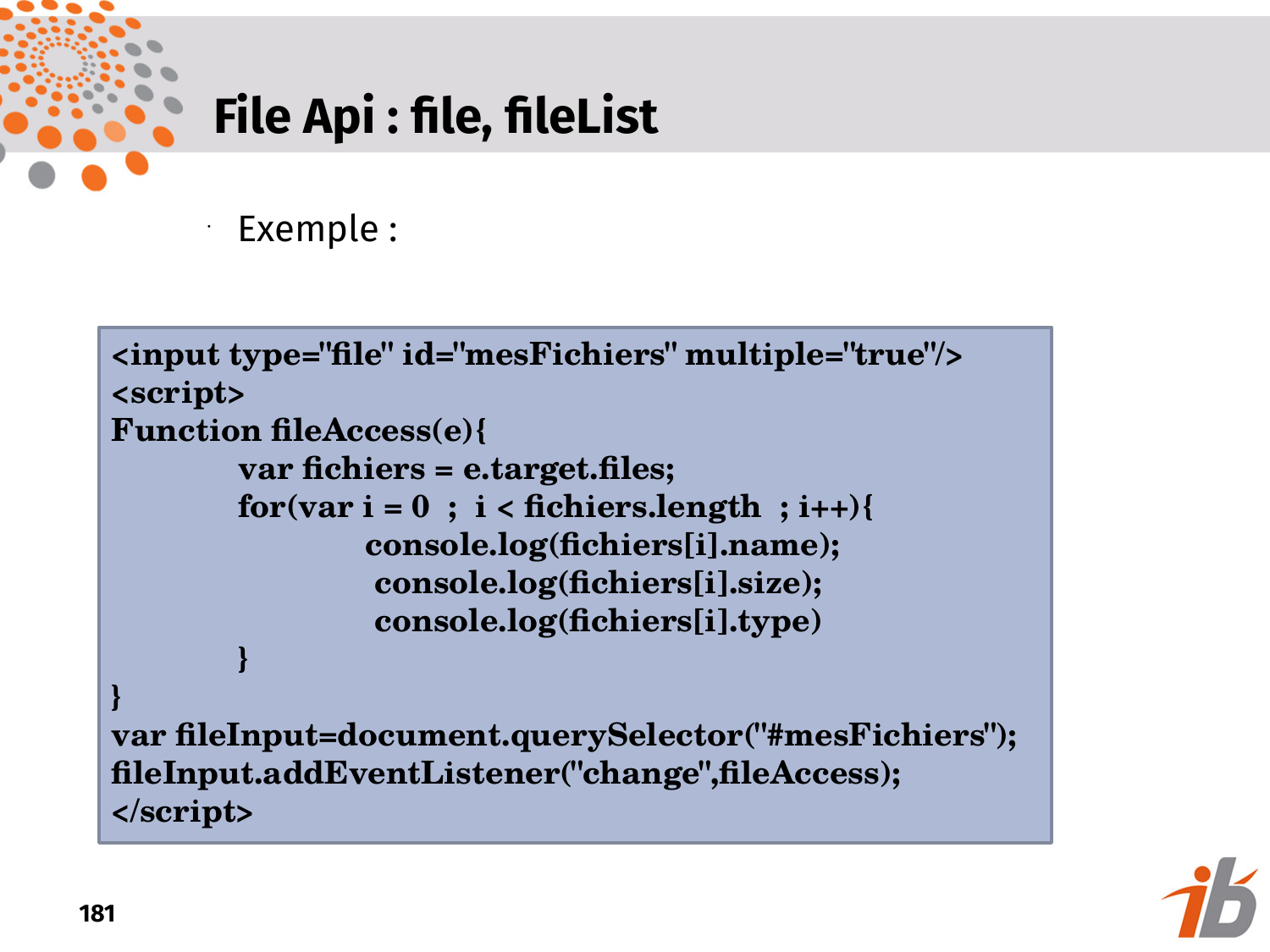

File Api : file, fileList
Exemple :
<input type="file" id="mesFichiers" multiple="true"/>
<script>
Function fileAccess(e){
	var fichiers = e.target.files;
	for(var i = 0  ;  i < fichiers.length  ; i++){
		console.log(fichiers[i].name);
		 console.log(fichiers[i].size);
		 console.log(fichiers[i].type)
	}
}
var fileInput=document.querySelector("#mesFichiers");
fileInput.addEventListener("change",fileAccess);
</script>

181